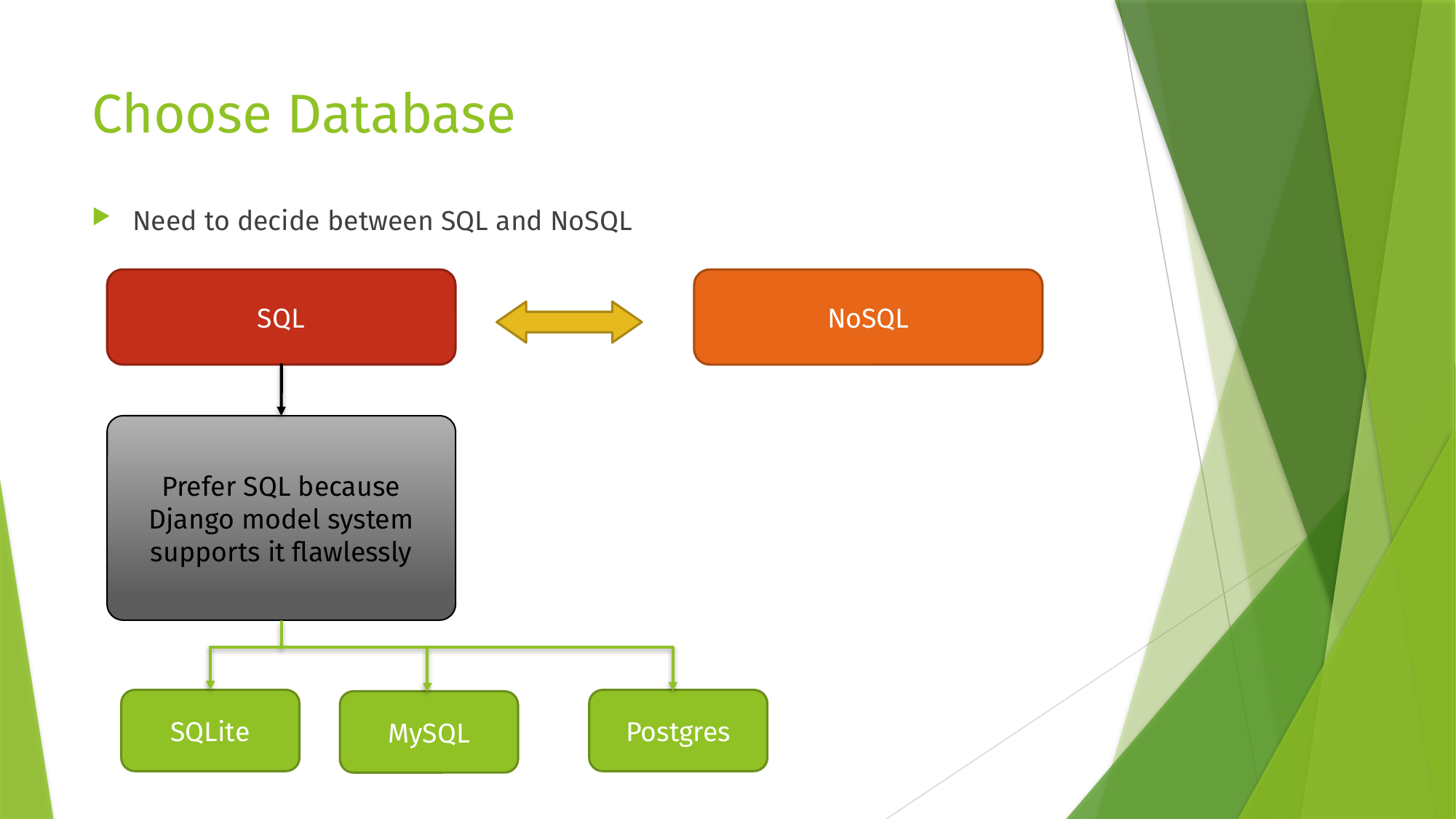

# Choose Database
Need to decide between SQL and NoSQL
SQL
NoSQL

Prefer SQL because Django model system supports it flawlessly
Postgres
SQLite
MySQL